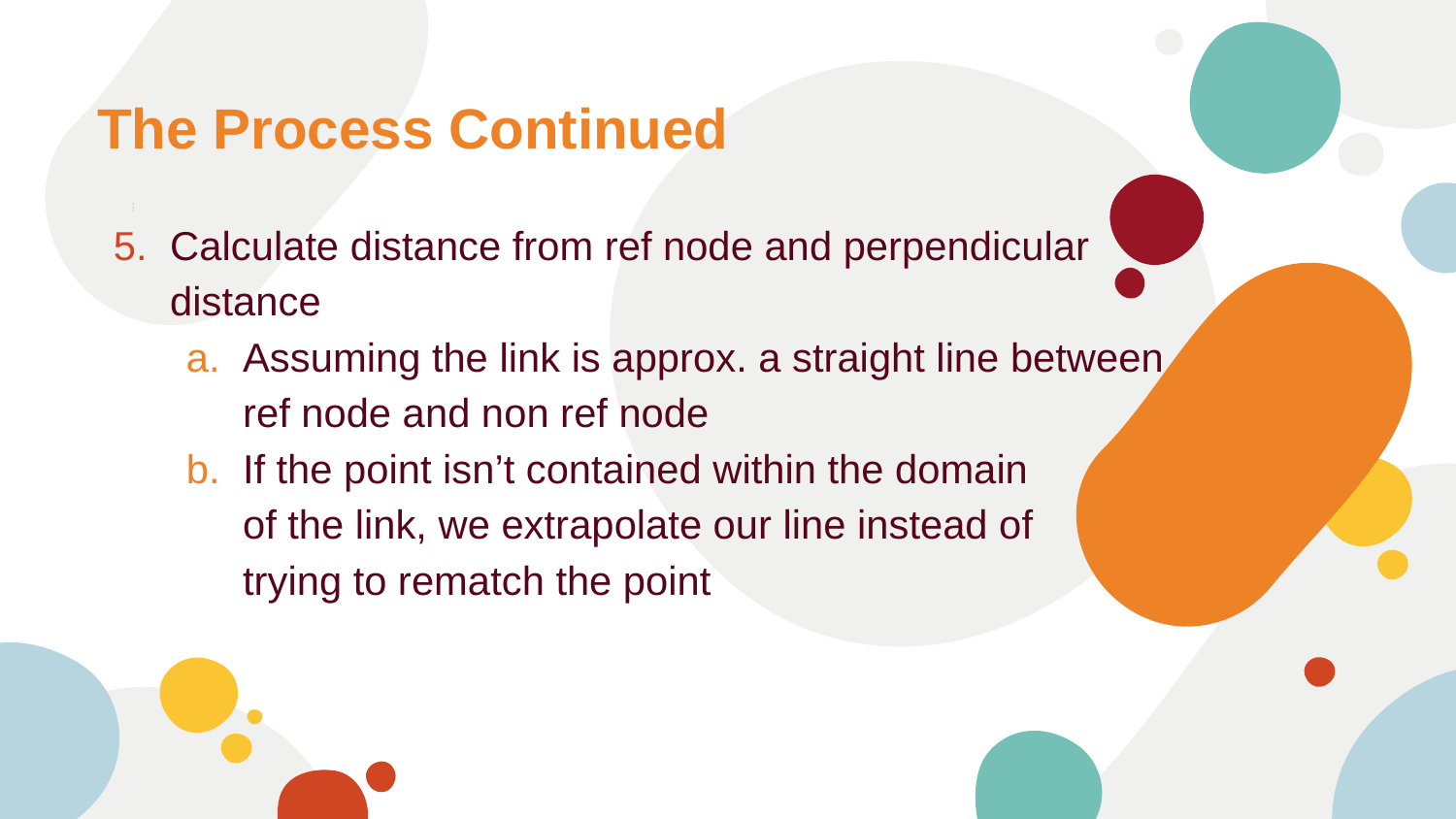

# The Process Continued

Calculate distance from ref node and perpendicular distance
Assuming the link is approx. a straight line between ref node and non ref node
If the point isn’t contained within the domain           of the link, we extrapolate our line instead of          trying to rematch the point